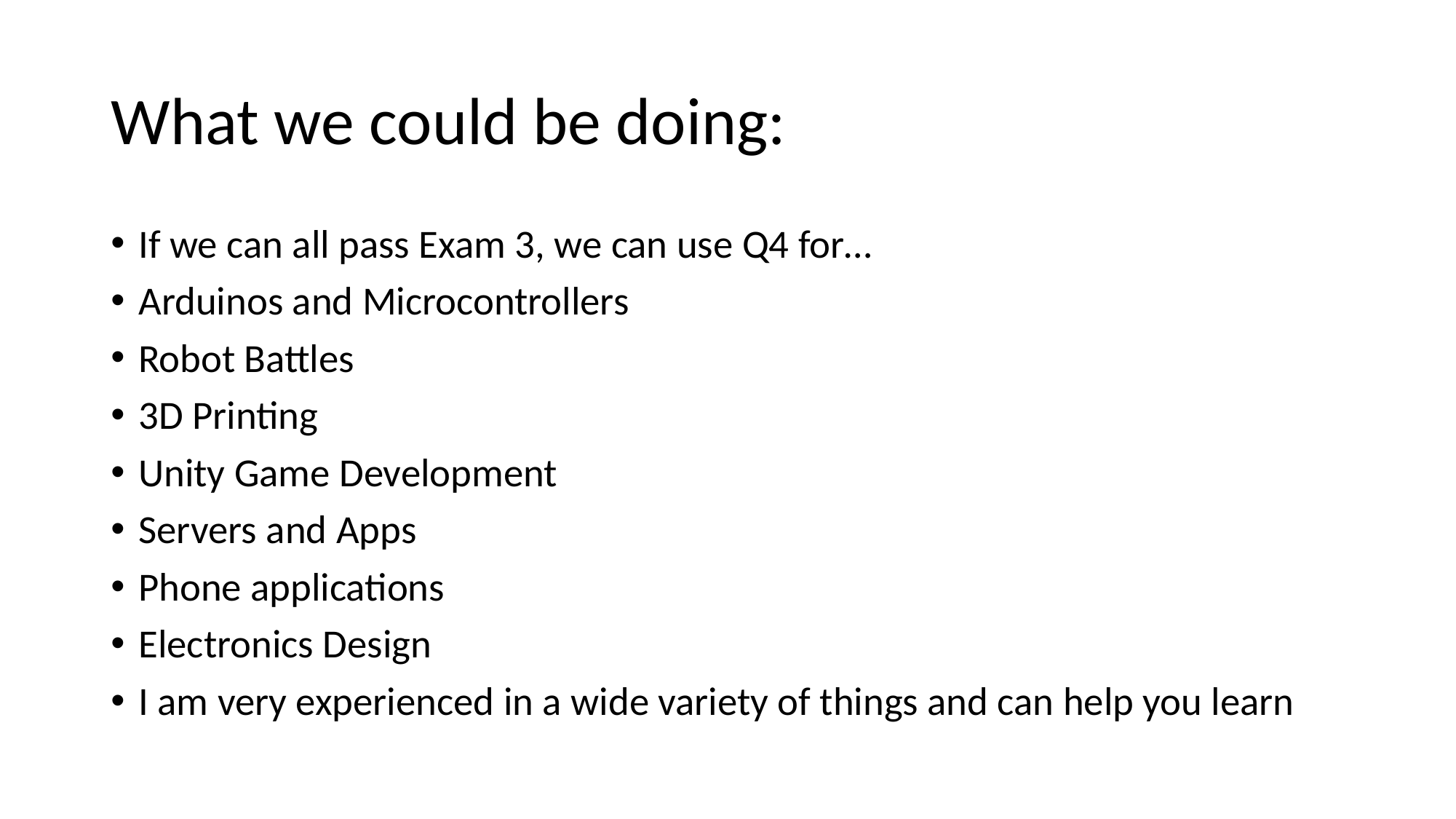

# What we could be doing:
If we can all pass Exam 3, we can use Q4 for…
Arduinos and Microcontrollers
Robot Battles
3D Printing
Unity Game Development
Servers and Apps
Phone applications
Electronics Design
I am very experienced in a wide variety of things and can help you learn